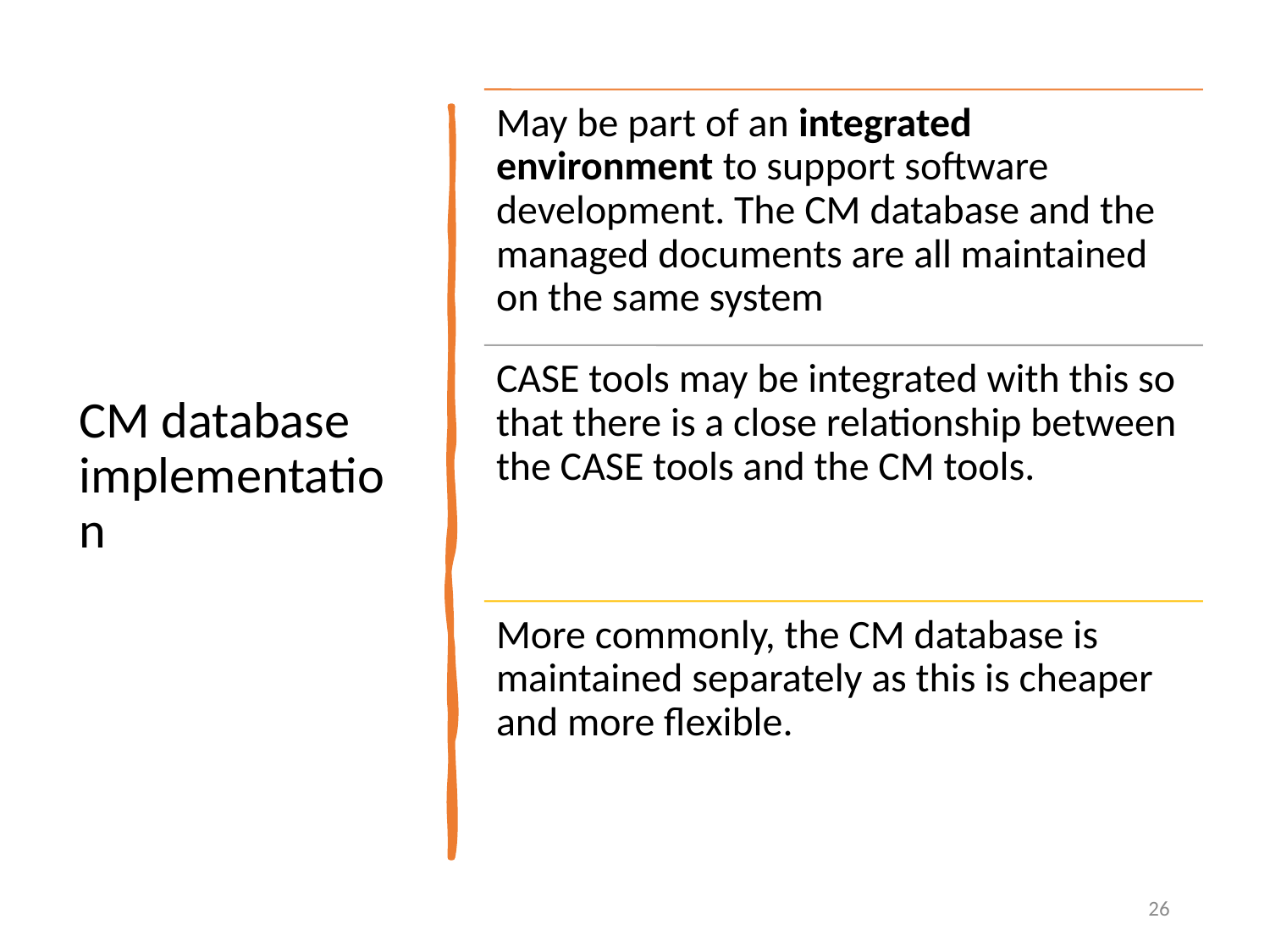

May be part of an integrated environment to support software development. The CM database and the managed documents are all maintained on the same system
CASE tools may be integrated with this so that there is a close relationship between the CASE tools and the CM tools.
More commonly, the CM database is maintained separately as this is cheaper and more flexible.
CM database implementation

26